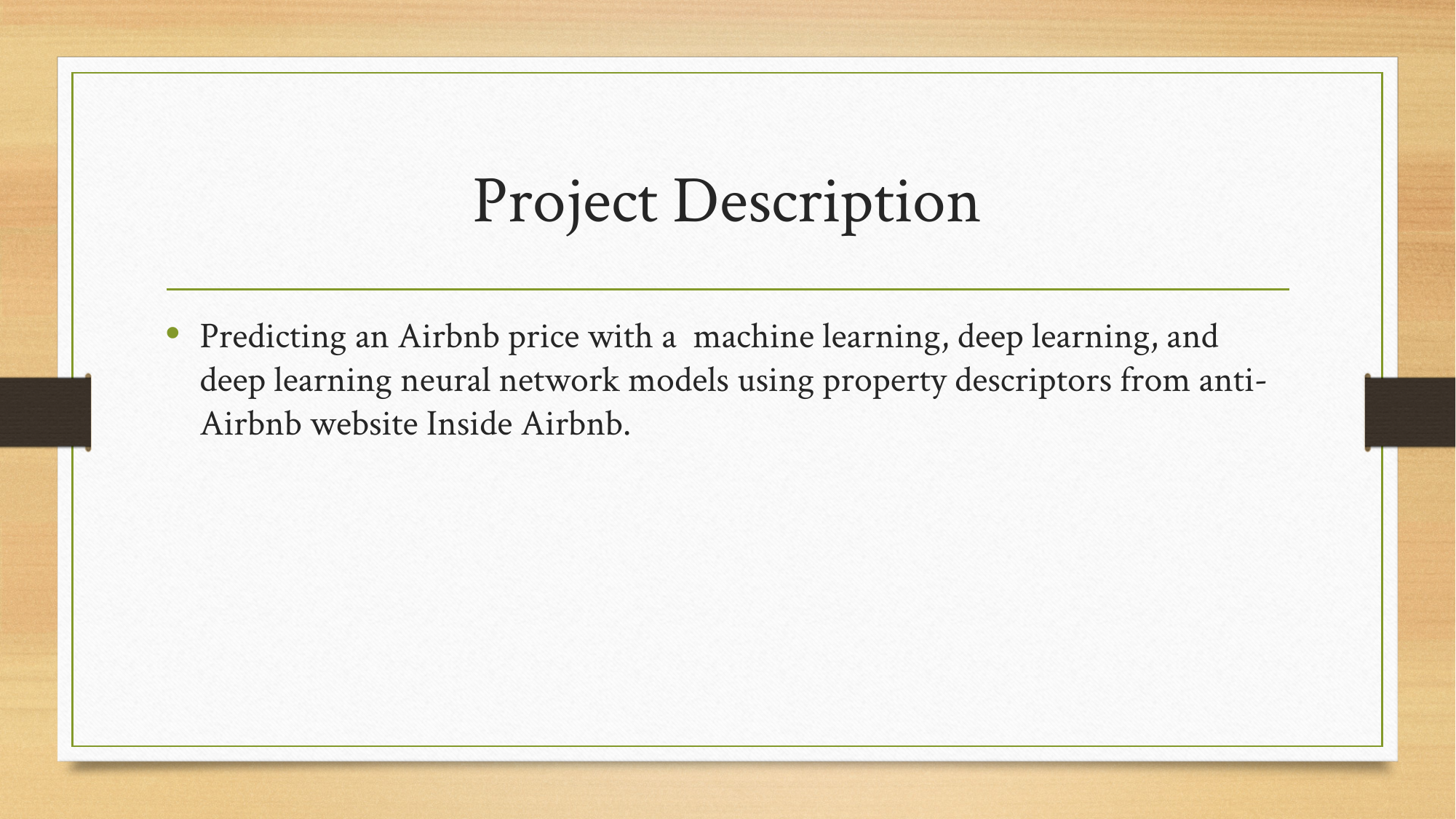

# Project Description
Predicting an Airbnb price with a  machine learning, deep learning, and deep learning neural network models using property descriptors from anti-Airbnb website Inside Airbnb.